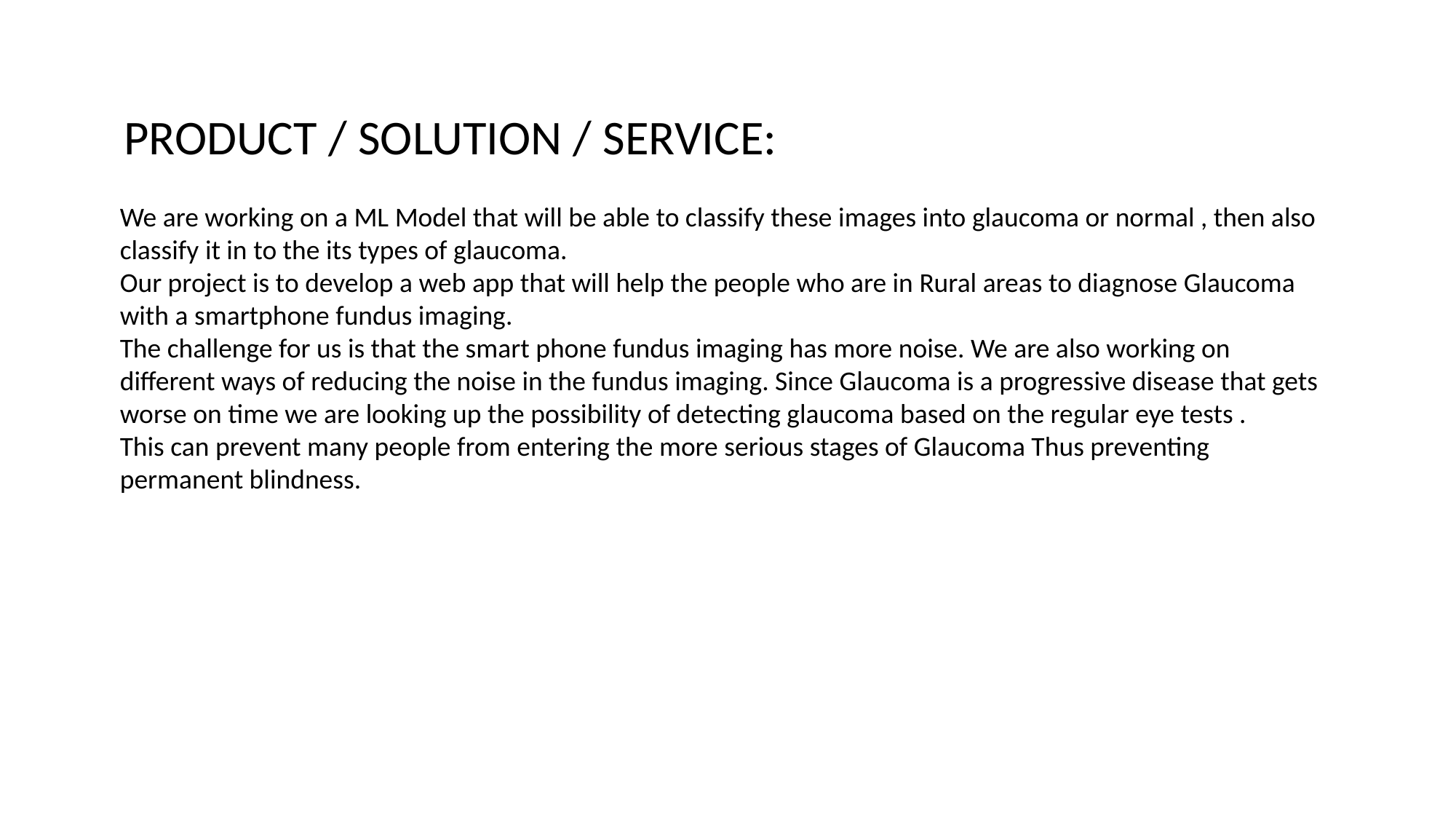

PRODUCT / SOLUTION / SERVICE:
We are working on a ML Model that will be able to classify these images into glaucoma or normal , then also classify it in to the its types of glaucoma.
Our project is to develop a web app that will help the people who are in Rural areas to diagnose Glaucoma with a smartphone fundus imaging.
The challenge for us is that the smart phone fundus imaging has more noise. We are also working on different ways of reducing the noise in the fundus imaging. Since Glaucoma is a progressive disease that gets worse on time we are looking up the possibility of detecting glaucoma based on the regular eye tests .
This can prevent many people from entering the more serious stages of Glaucoma Thus preventing permanent blindness.